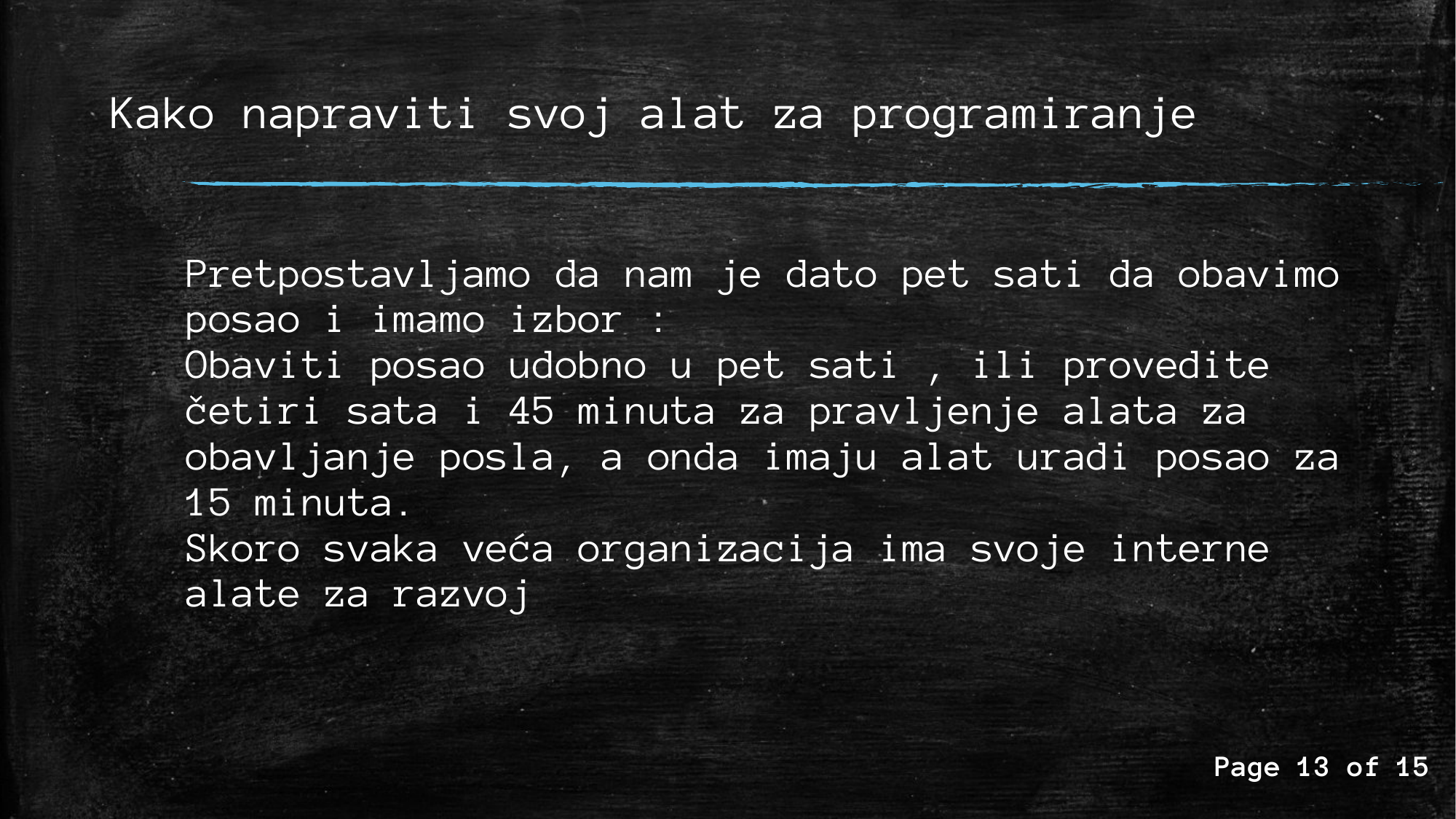

# Kako napraviti svoj alat za programiranje
Pretpostavljamo da nam je dato pet sati da obavimo posao i imamo izbor :
Obaviti posao udobno u pet sati , ili provedite četiri sata i 45 minuta za pravljenje alata za obavljanje posla, a onda imaju alat uradi posao za 15 minuta.
Skoro svaka veća organizacija ima svoje interne alate za razvoj

Page 13 of 15